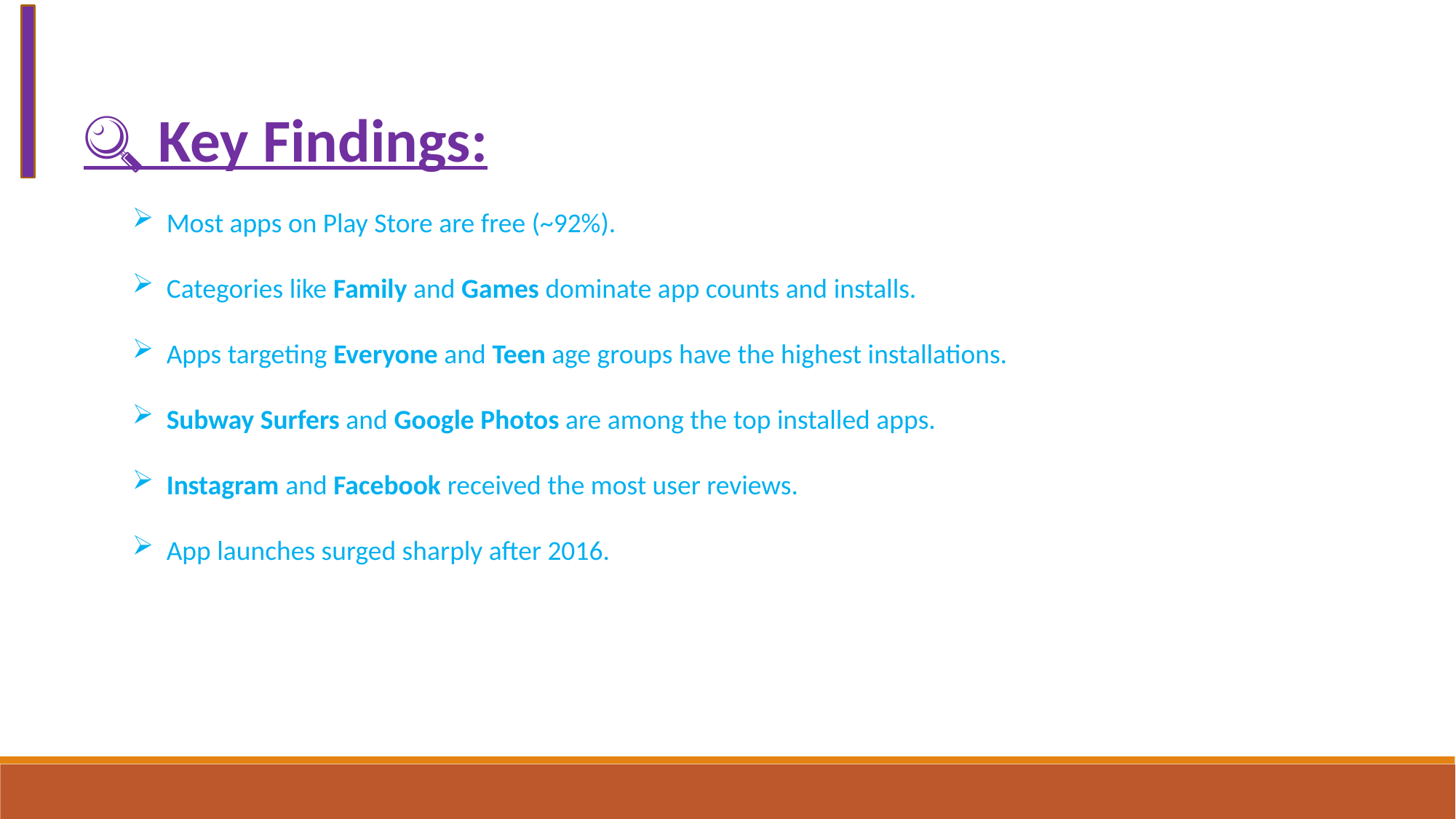

🔍 Key Findings:

Most apps on Play Store are free (~92%).
Categories like Family and Games dominate app counts and installs.
Apps targeting Everyone and Teen age groups have the highest installations.
Subway Surfers and Google Photos are among the top installed apps.
Instagram and Facebook received the most user reviews.
App launches surged sharply after 2016.